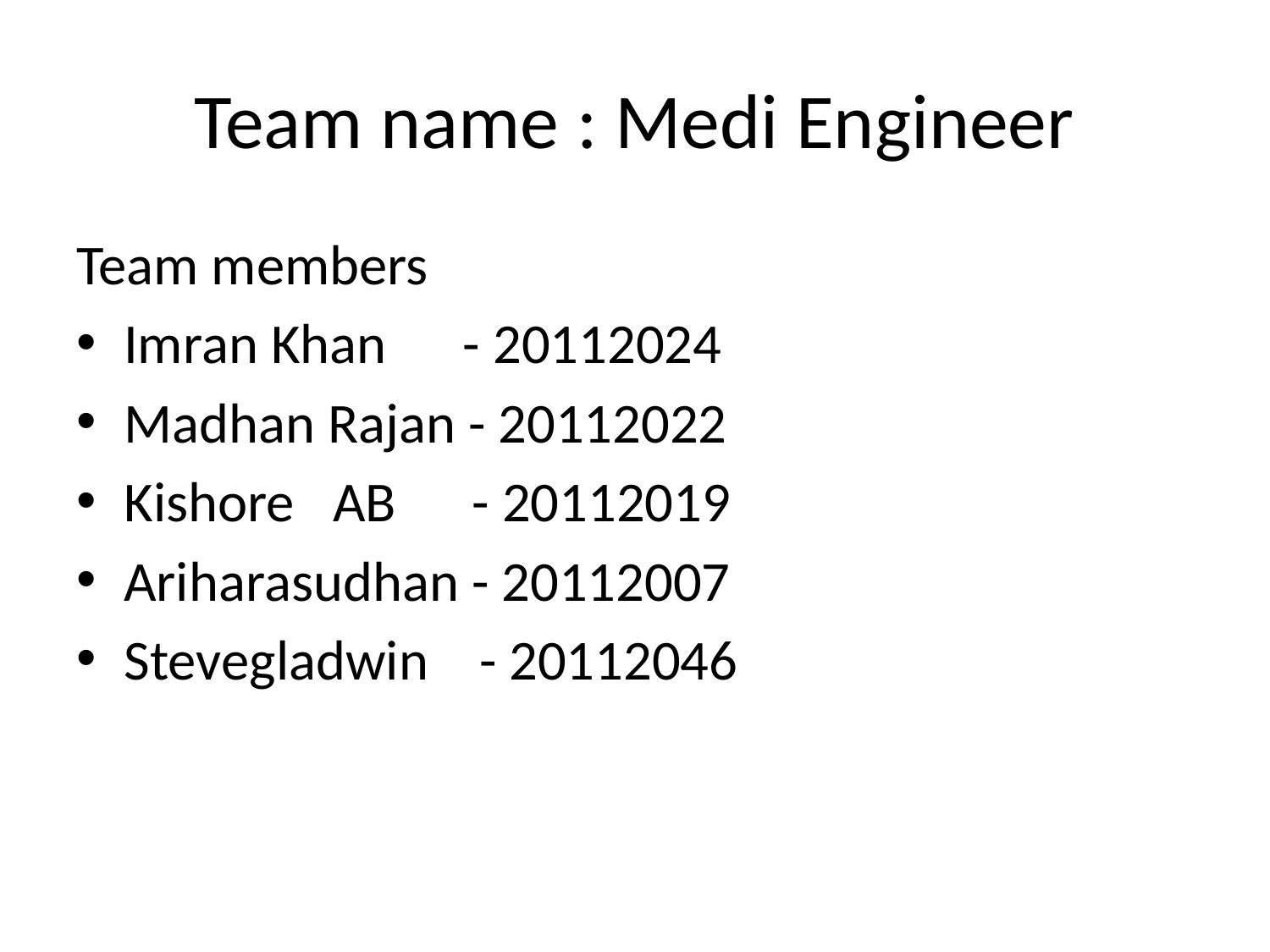

# Team name : Medi Engineer
Team members
Imran Khan      - 20112024
Madhan Rajan - 20112022
Kishore   AB      - 20112019
Ariharasudhan - 20112007
Stevegladwin    - 20112046